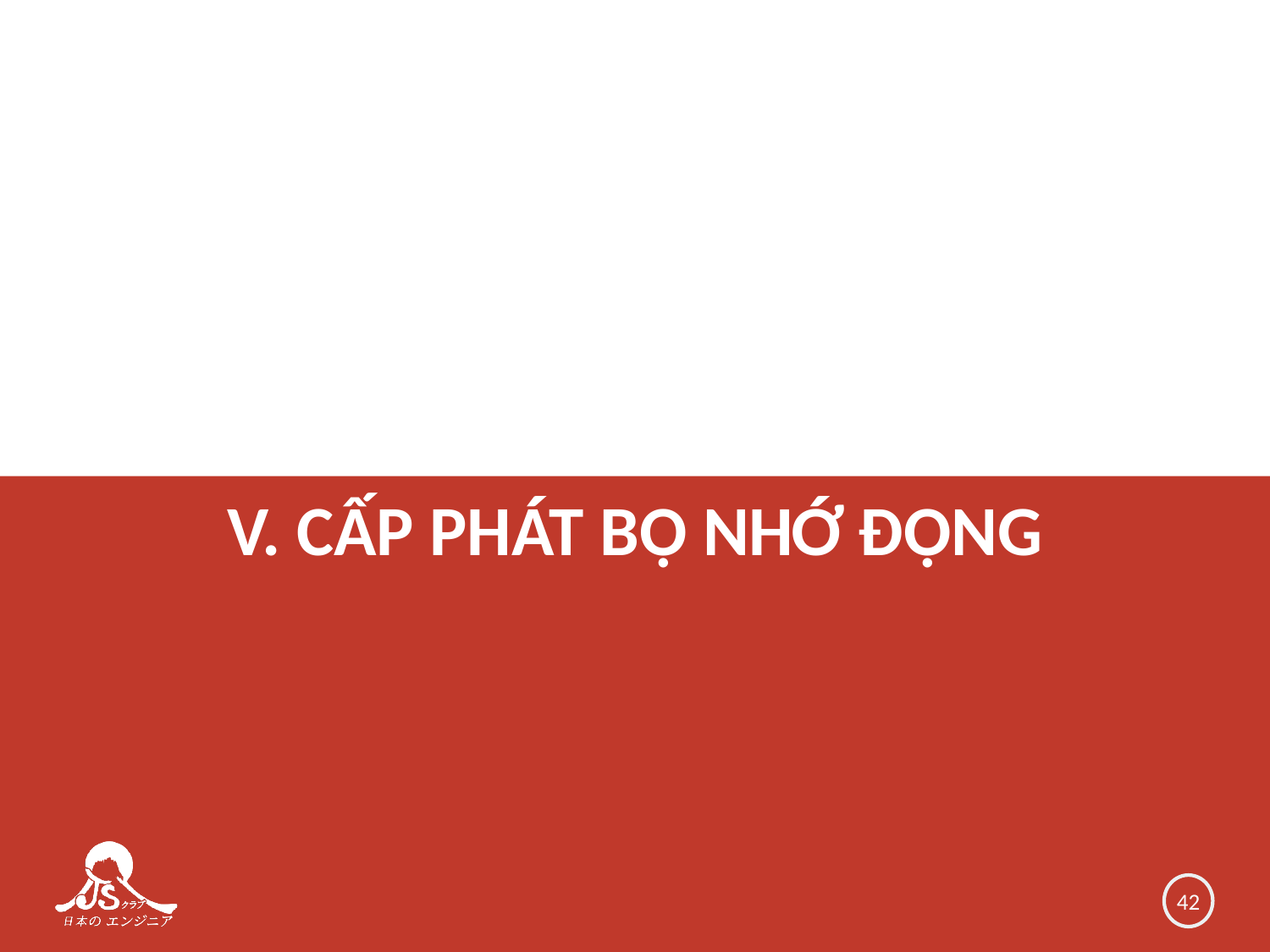

# V. CẤP PHÁT BỘ NHỚ ĐỘNG